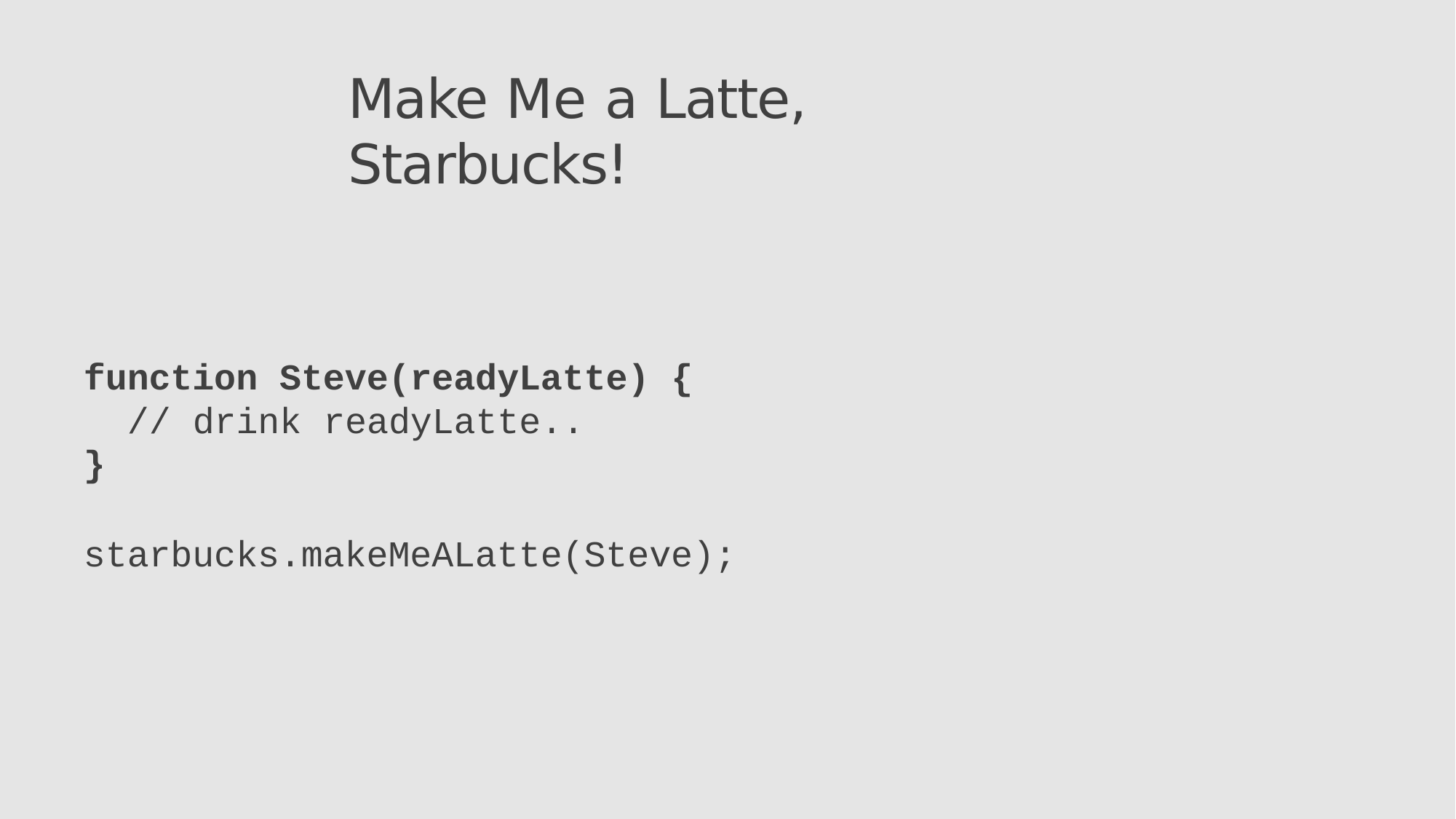

# Make Me a Latte, Starbucks!
function Steve(readyLatte) {
// drink readyLatte..
}

starbucks.makeMeALatte(Steve);
12